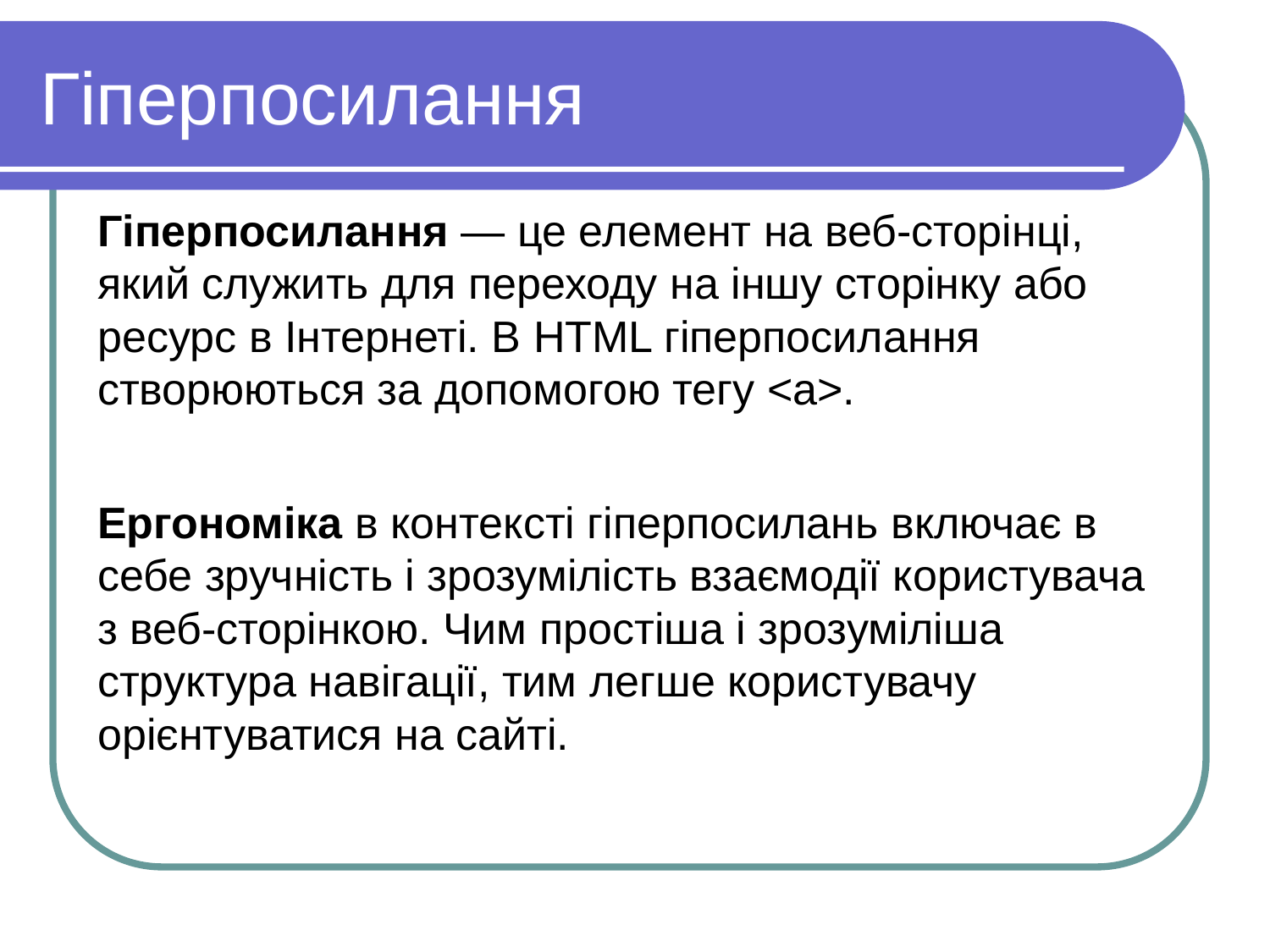

Гіперпосилання
Гіперпосилання — це елемент на веб-сторінці, який служить для переходу на іншу сторінку або ресурс в Інтернеті. В HTML гіперпосилання створюються за допомогою тегу <a>.

Ергономіка в контексті гіперпосилань включає в себе зручність і зрозумілість взаємодії користувача з веб-сторінкою. Чим простіша і зрозуміліша структура навігації, тим легше користувачу орієнтуватися на сайті.